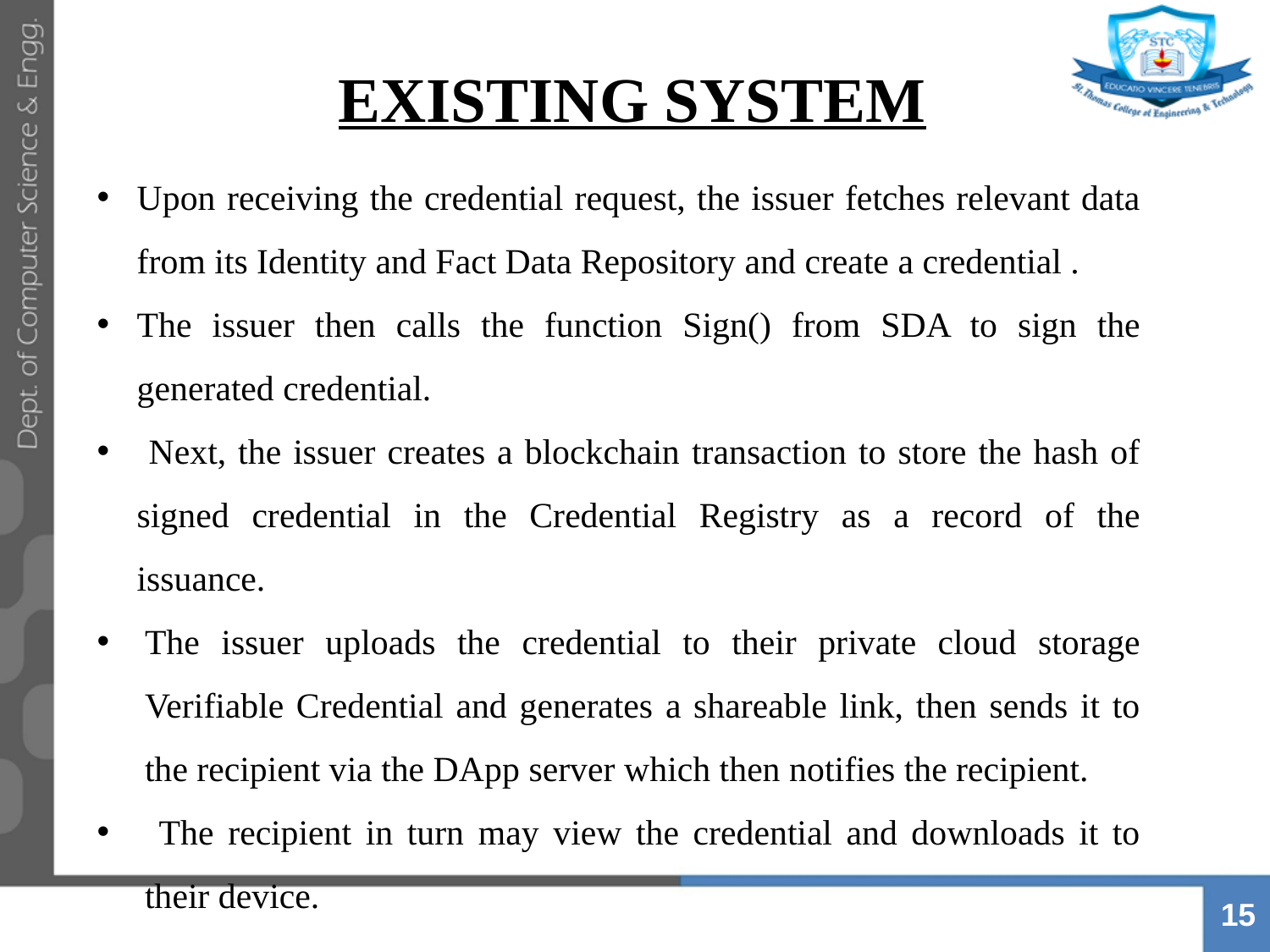

EXISTING SYSTEM
Upon receiving the credential request, the issuer fetches relevant data from its Identity and Fact Data Repository and create a credential .
The issuer then calls the function Sign() from SDA to sign the generated credential.
 Next, the issuer creates a blockchain transaction to store the hash of signed credential in the Credential Registry as a record of the issuance.
The issuer uploads the credential to their private cloud storage Verifiable Credential and generates a shareable link, then sends it to the recipient via the DApp server which then notifies the recipient.
 The recipient in turn may view the credential and downloads it to their device.

15